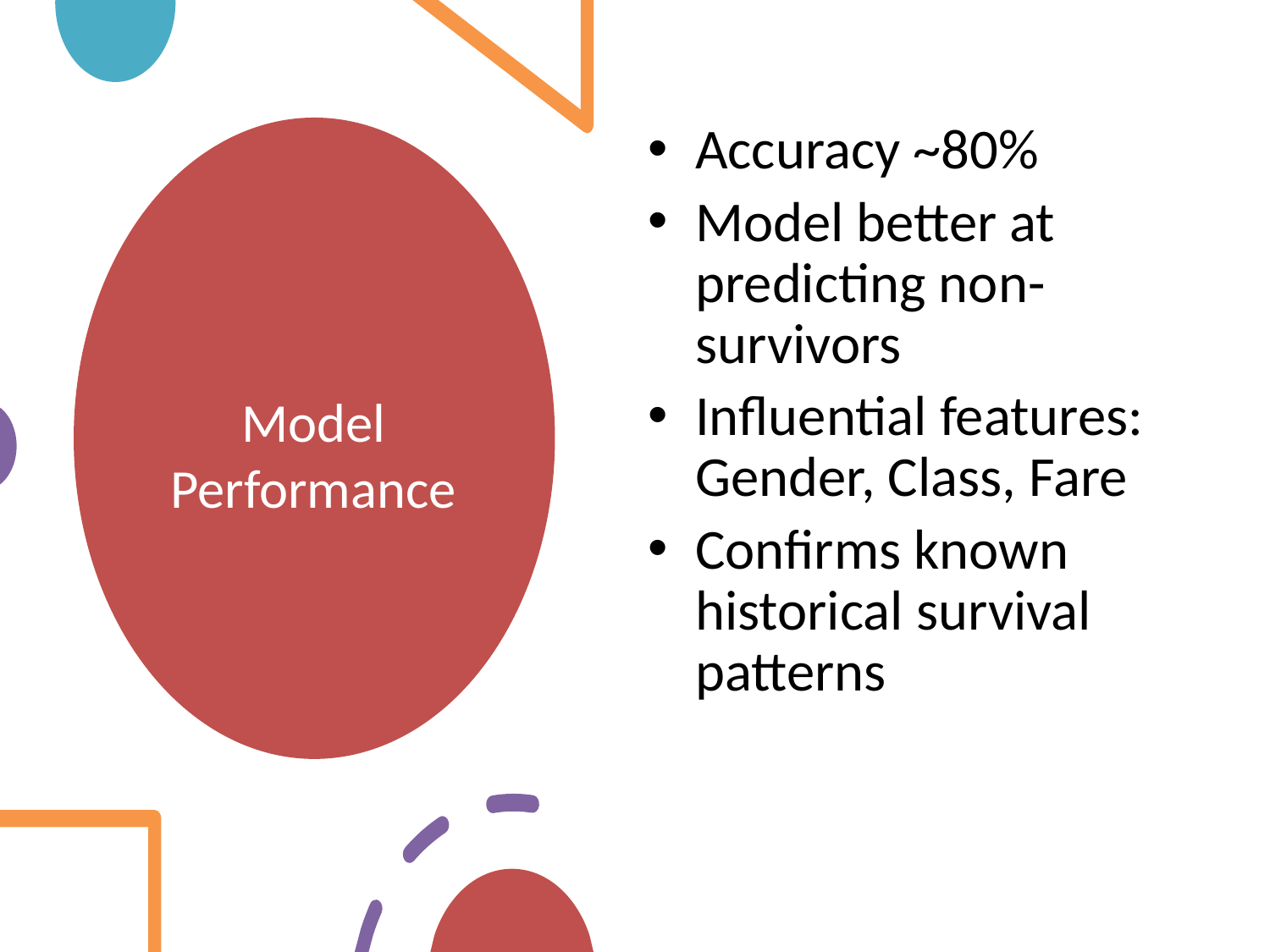

Accuracy ~80%
Model better at predicting non-survivors
Influential features: Gender, Class, Fare
Confirms known historical survival patterns

# Model Performance